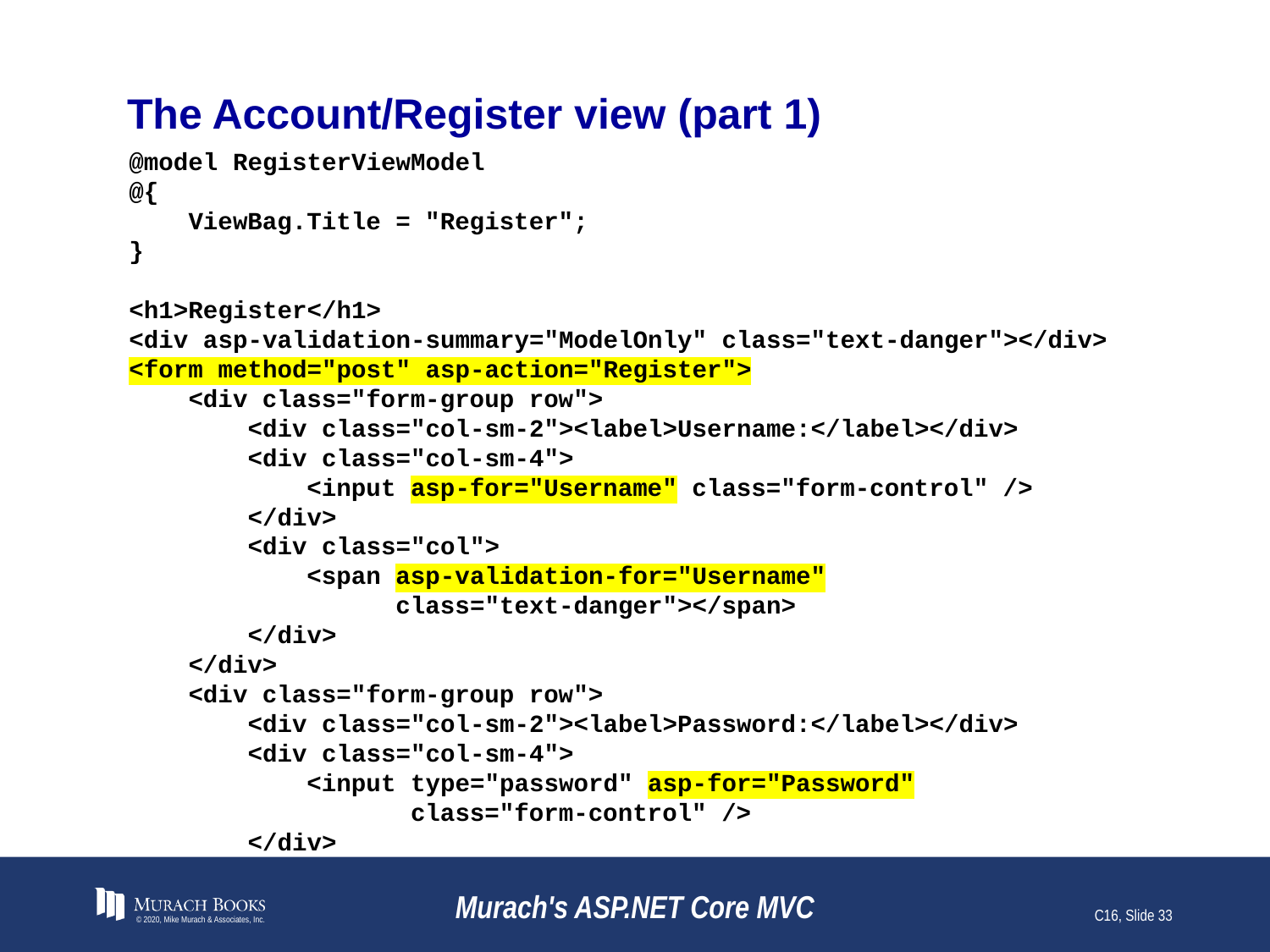

# The Account/Register view (part 1)
@model RegisterViewModel
@{
    ViewBag.Title = "Register";
}

<h1>Register</h1>
<div asp-validation-summary="ModelOnly" class="text-danger"></div>
<form method="post" asp-action="Register">
    <div class="form-group row">
        <div class="col-sm-2"><label>Username:</label></div>
        <div class="col-sm-4">
            <input asp-for="Username" class="form-control" />
        </div>
        <div class="col">
            <span asp-validation-for="Username"
                  class="text-danger"></span>
        </div>
    </div>
    <div class="form-group row">
        <div class="col-sm-2"><label>Password:</label></div>
        <div class="col-sm-4">
            <input type="password" asp-for="Password"
                   class="form-control" />
        </div>

© 2020, Mike Murach & Associates, Inc.
Murach's ASP.NET Core MVC

C16, Slide 33